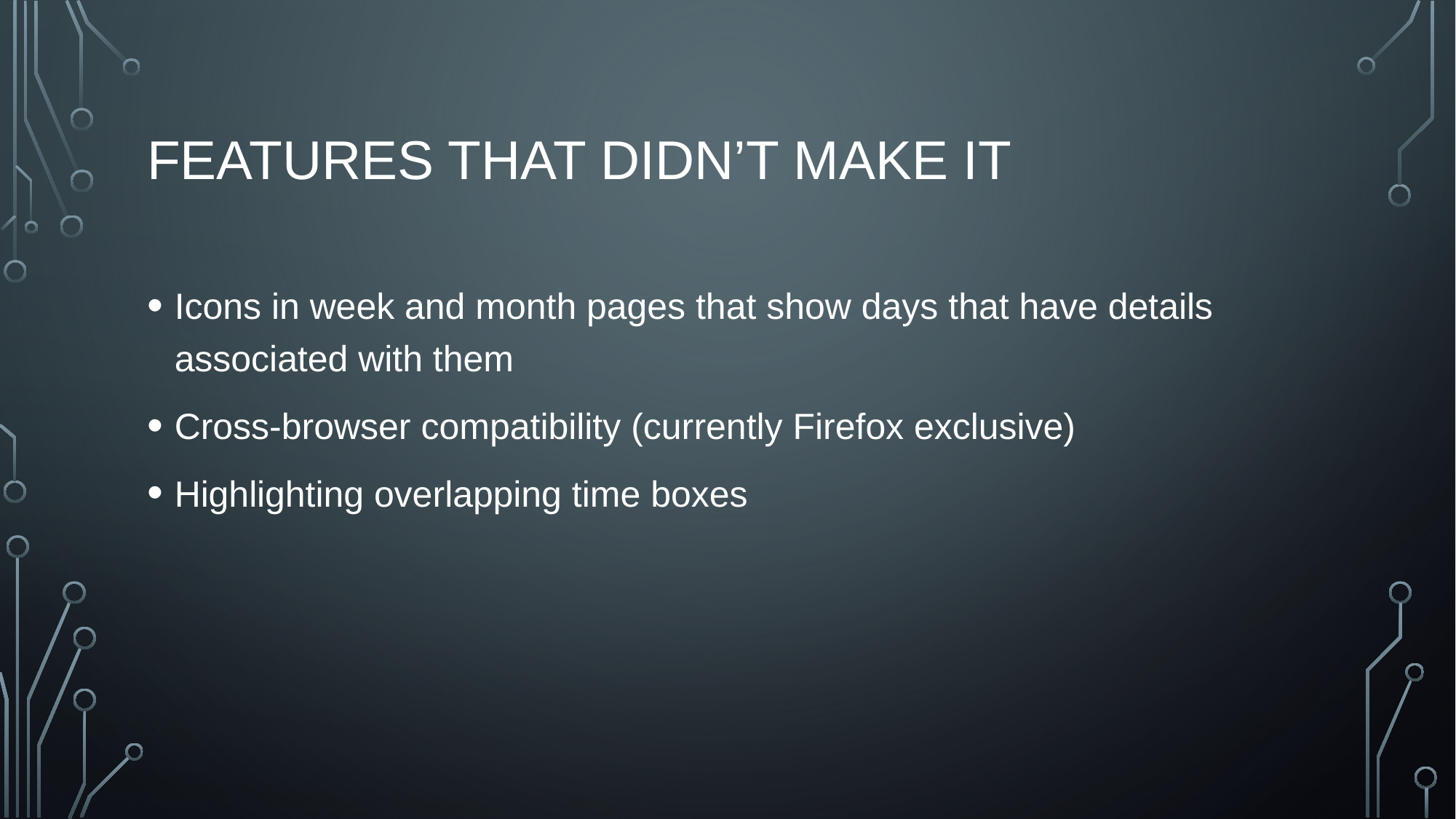

# Features that didn’t make it
Icons in week and month pages that show days that have details associated with them
Cross-browser compatibility (currently Firefox exclusive)
Highlighting overlapping time boxes